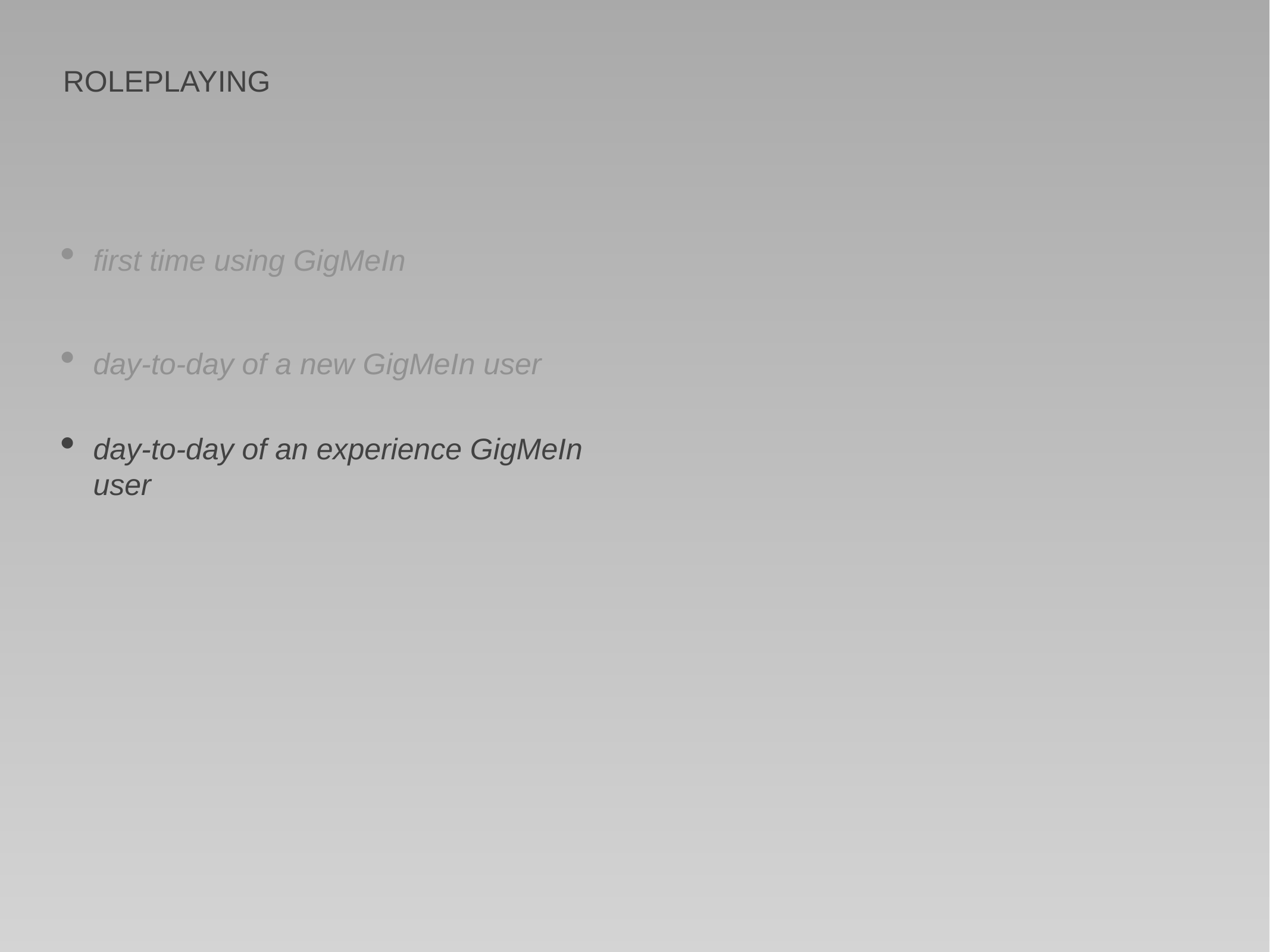

roleplaying
first time using GigMeIn
day-to-day of a new GigMeIn user
day-to-day of an experience GigMeIn user